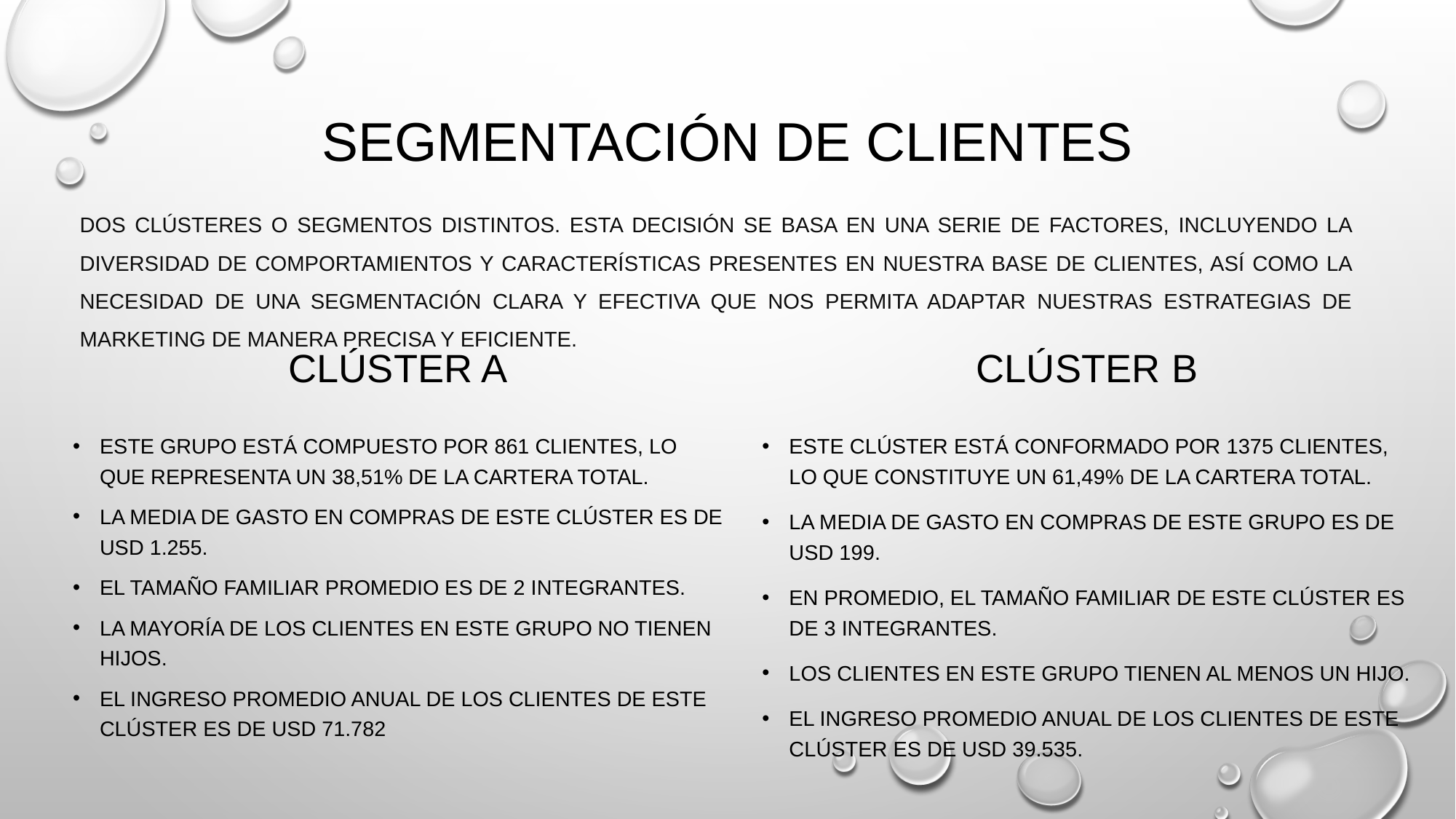

# Segmentación de clientes
dos clústeres o segmentos distintos. Esta decisión se basa en una serie de factores, incluyendo la diversidad de comportamientos y características presentes en nuestra base de clientes, así como la necesidad de una segmentación clara y efectiva que nos permita adaptar nuestras estrategias de marketing de manera precisa y eficiente.
Clúster A
Clúster B
Este grupo está compuesto por 861 clientes, lo que representa un 38,51% de la cartera total.
La media de gasto en compras de este clúster es de USD 1.255.
El tamaño familiar promedio es de 2 integrantes.
La mayoría de los clientes en este grupo no tienen hijos.
El ingreso promedio anual de los clientes de este clúster es de USD 71.782
Este clúster está conformado por 1375 clientes, lo que constituye un 61,49% de la cartera total.
La media de gasto en compras de este grupo es de USD 199.
En promedio, el tamaño familiar de este clúster es de 3 integrantes.
Los clientes en este grupo tienen al menos un hijo.
El ingreso promedio anual de los clientes de este clúster es de USD 39.535.